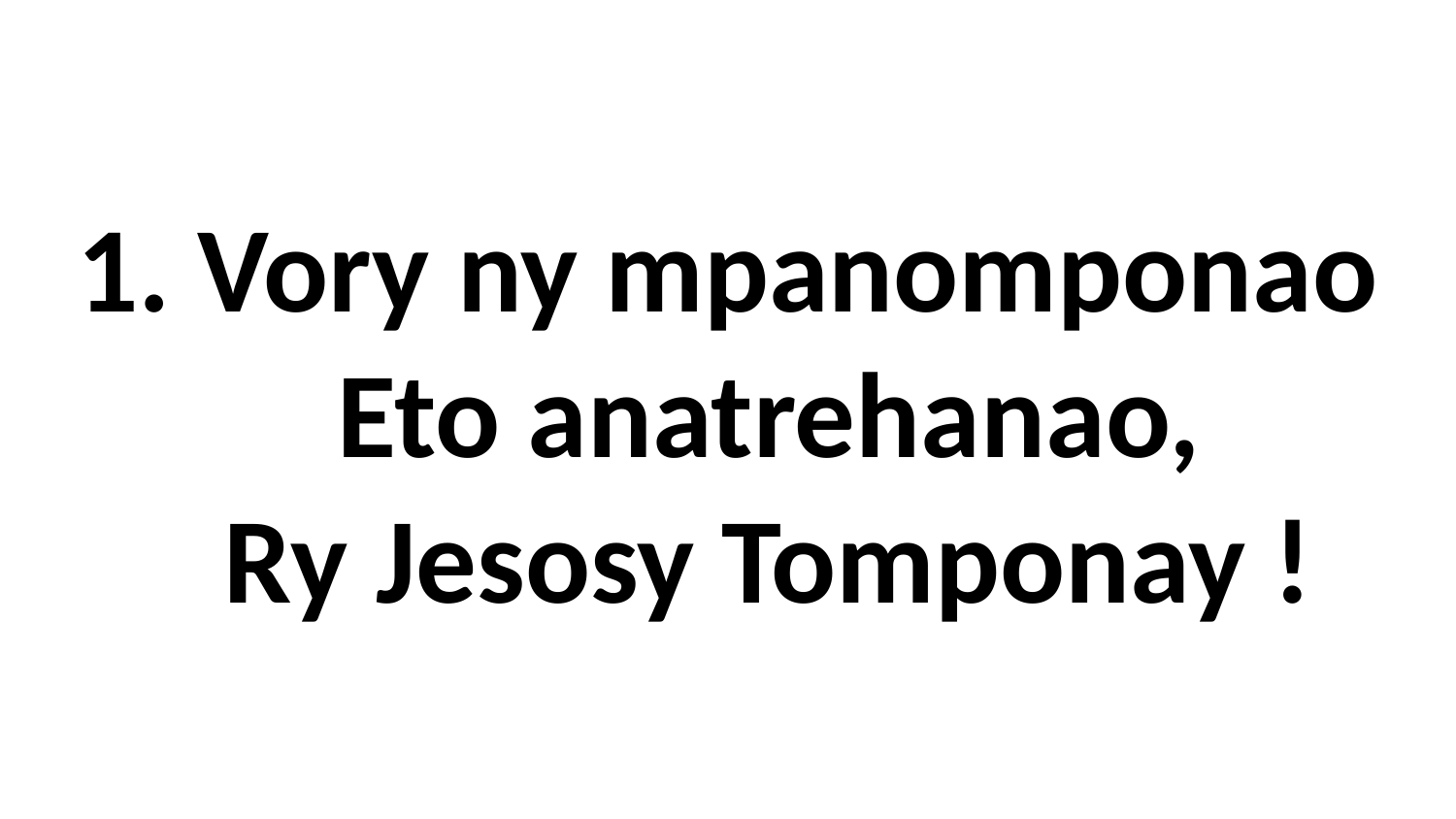

# 1. Vory ny mpanomponao Eto anatrehanao, Ry Jesosy Tomponay !